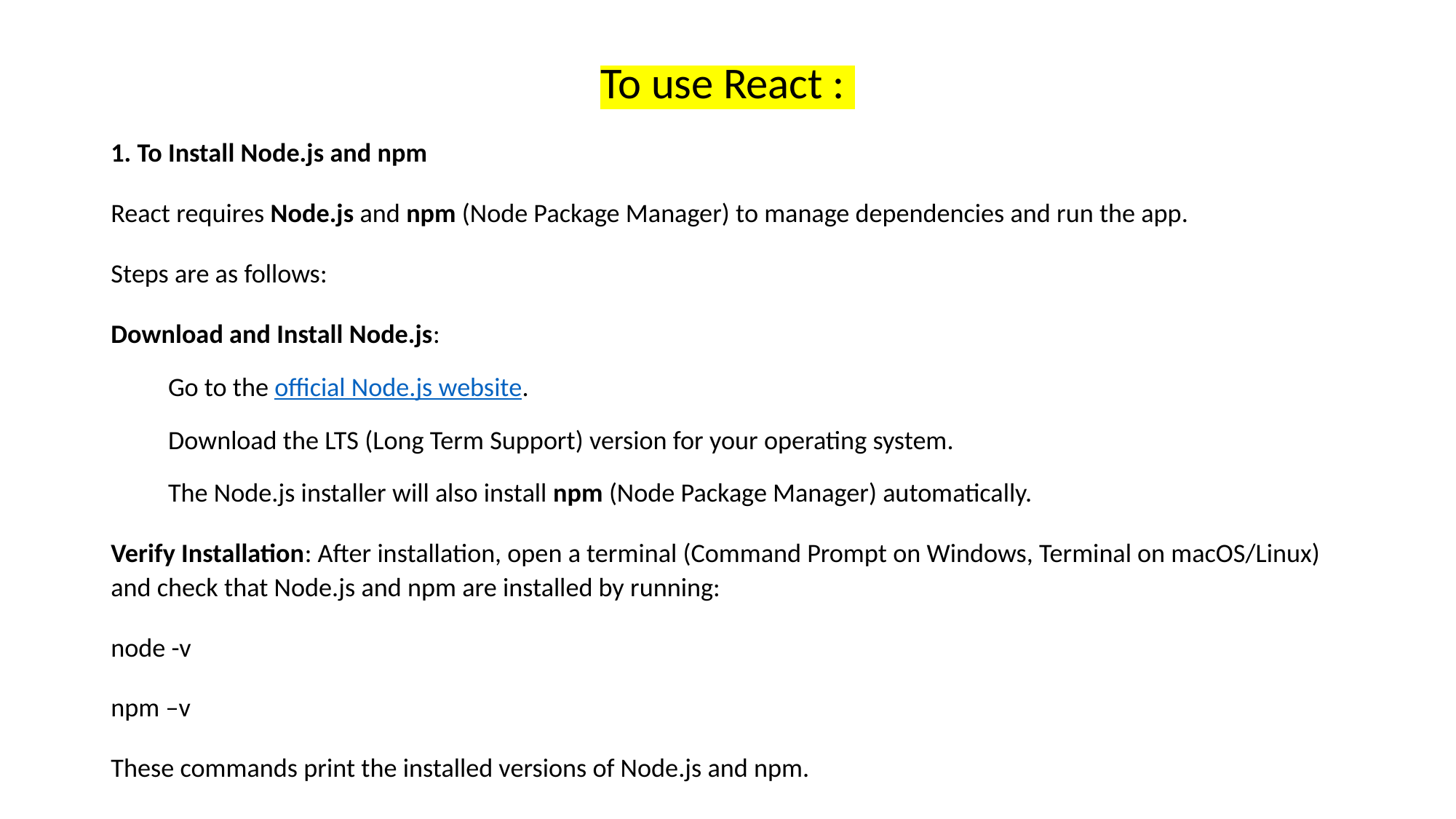

To use React :
1. To Install Node.js and npm
React requires Node.js and npm (Node Package Manager) to manage dependencies and run the app.
Steps are as follows:
Download and Install Node.js:
Go to the official Node.js website.
Download the LTS (Long Term Support) version for your operating system.
The Node.js installer will also install npm (Node Package Manager) automatically.
Verify Installation: After installation, open a terminal (Command Prompt on Windows, Terminal on macOS/Linux) and check that Node.js and npm are installed by running:
node -v
npm –v
These commands print the installed versions of Node.js and npm.